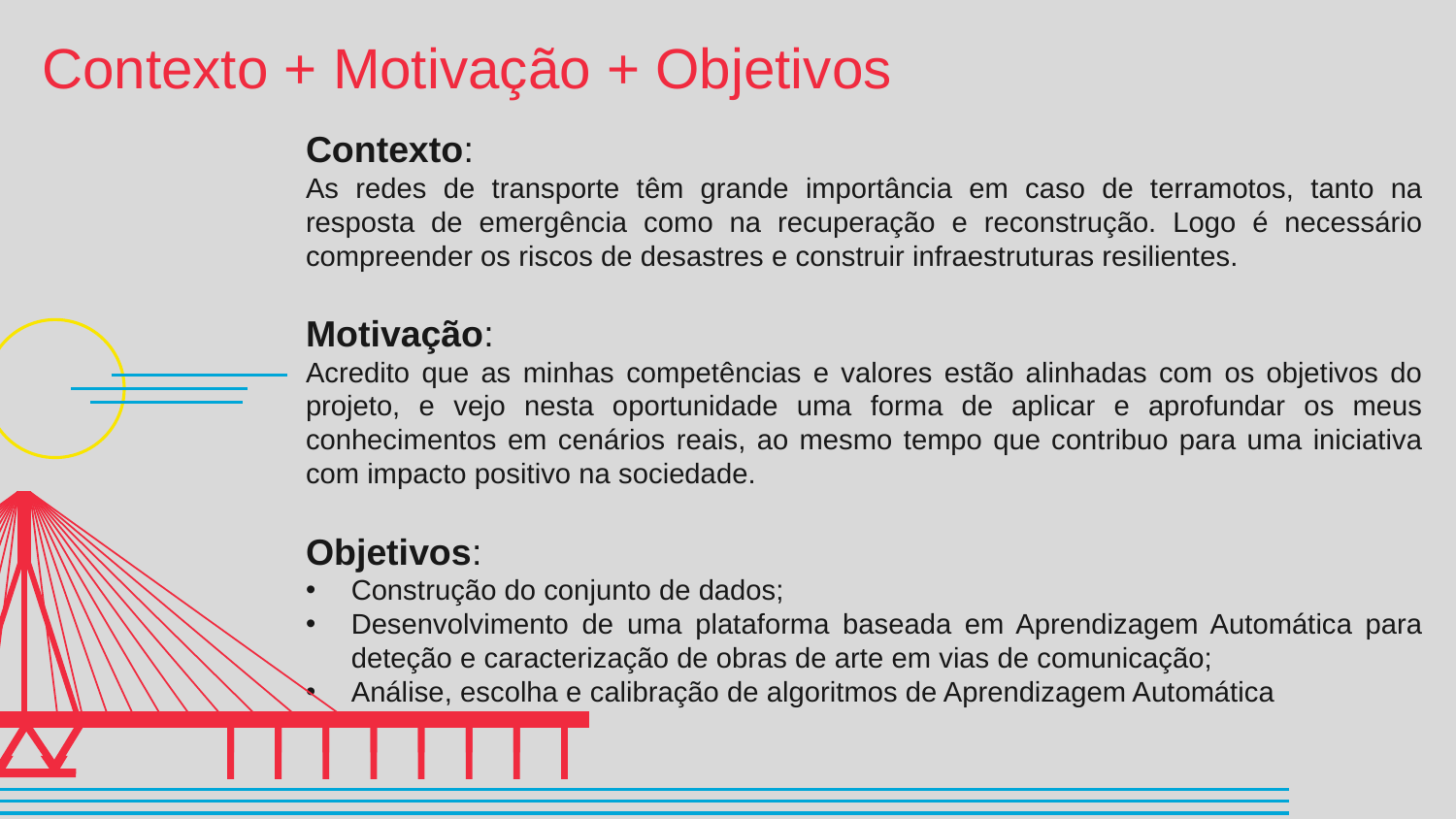

# Contexto + Motivação + Objetivos
Contexto:
As redes de transporte têm grande importância em caso de terramotos, tanto na resposta de emergência como na recuperação e reconstrução. Logo é necessário compreender os riscos de desastres e construir infraestruturas resilientes.

Motivação:
Acredito que as minhas competências e valores estão alinhadas com os objetivos do projeto, e vejo nesta oportunidade uma forma de aplicar e aprofundar os meus conhecimentos em cenários reais, ao mesmo tempo que contribuo para uma iniciativa com impacto positivo na sociedade.

Objetivos:
Construção do conjunto de dados;
Desenvolvimento de uma plataforma baseada em Aprendizagem Automática para deteção e caracterização de obras de arte em vias de comunicação;
Análise, escolha e calibração de algoritmos de Aprendizagem Automática